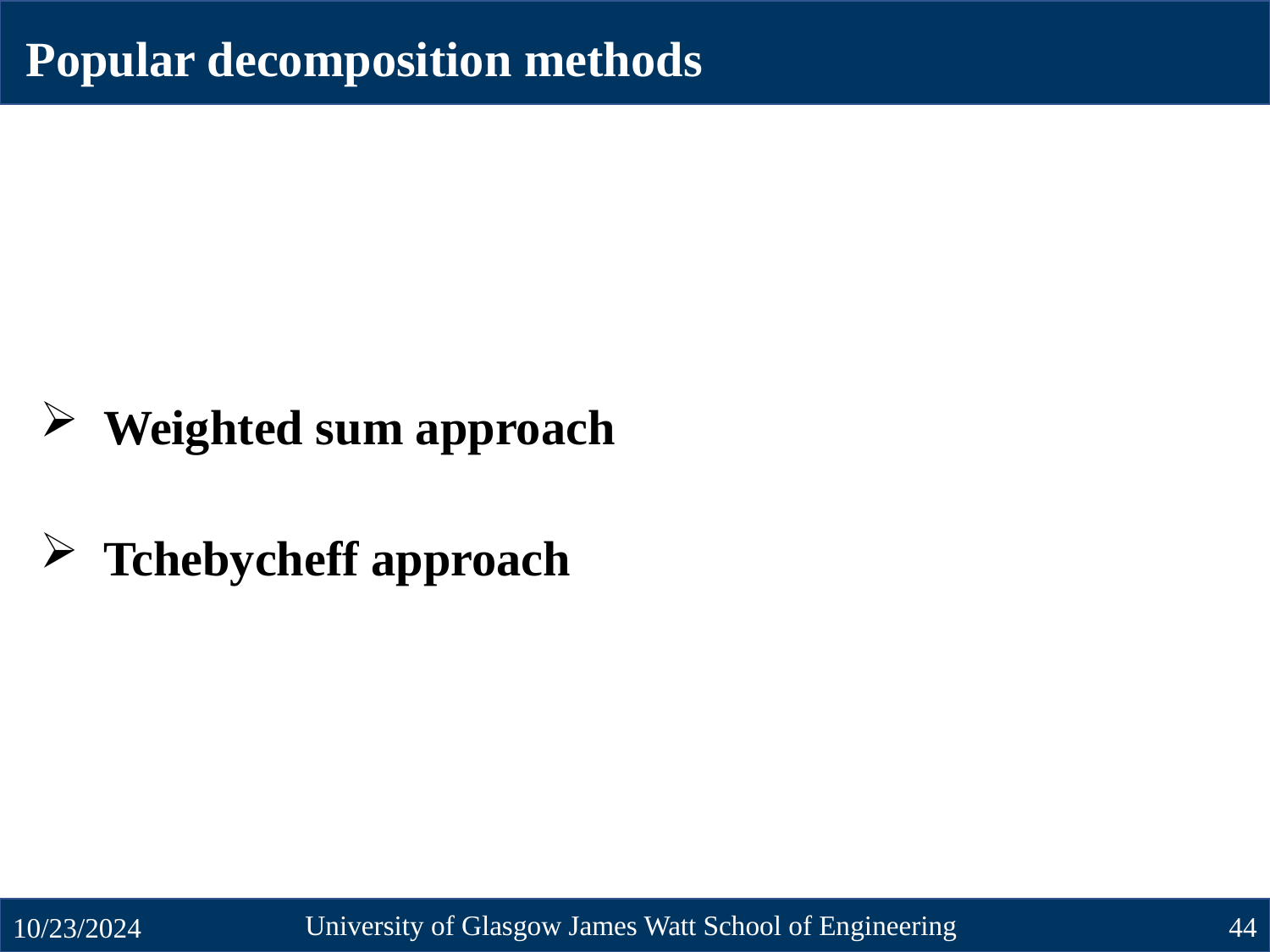

Popular decomposition methods
Weighted sum approach
Tchebycheff approach
University of Glasgow James Watt School of Engineering
44
10/23/2024